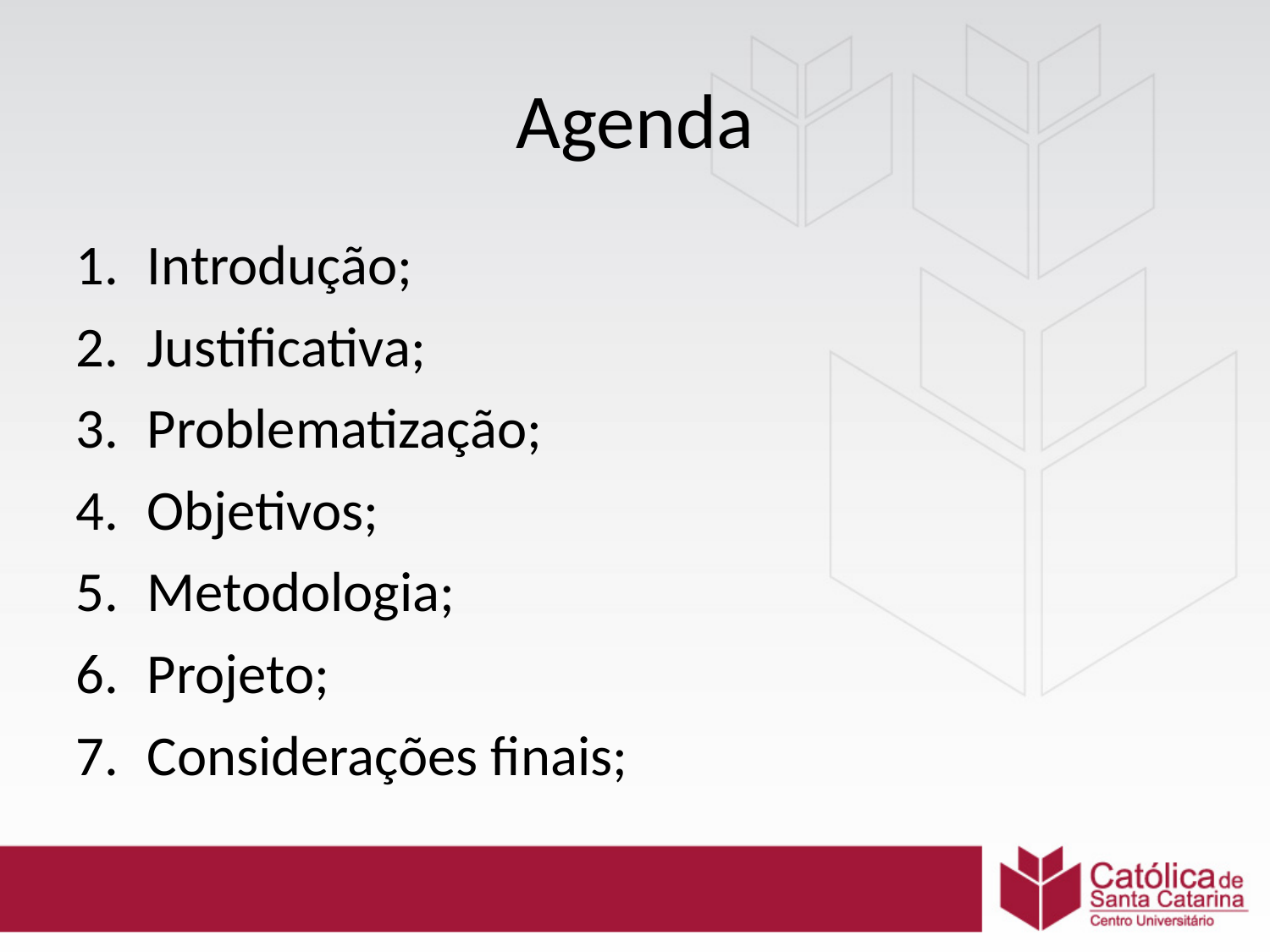

Agenda
Introdução;
Justificativa;
Problematização;
Objetivos;
Metodologia;
Projeto;
Considerações finais;